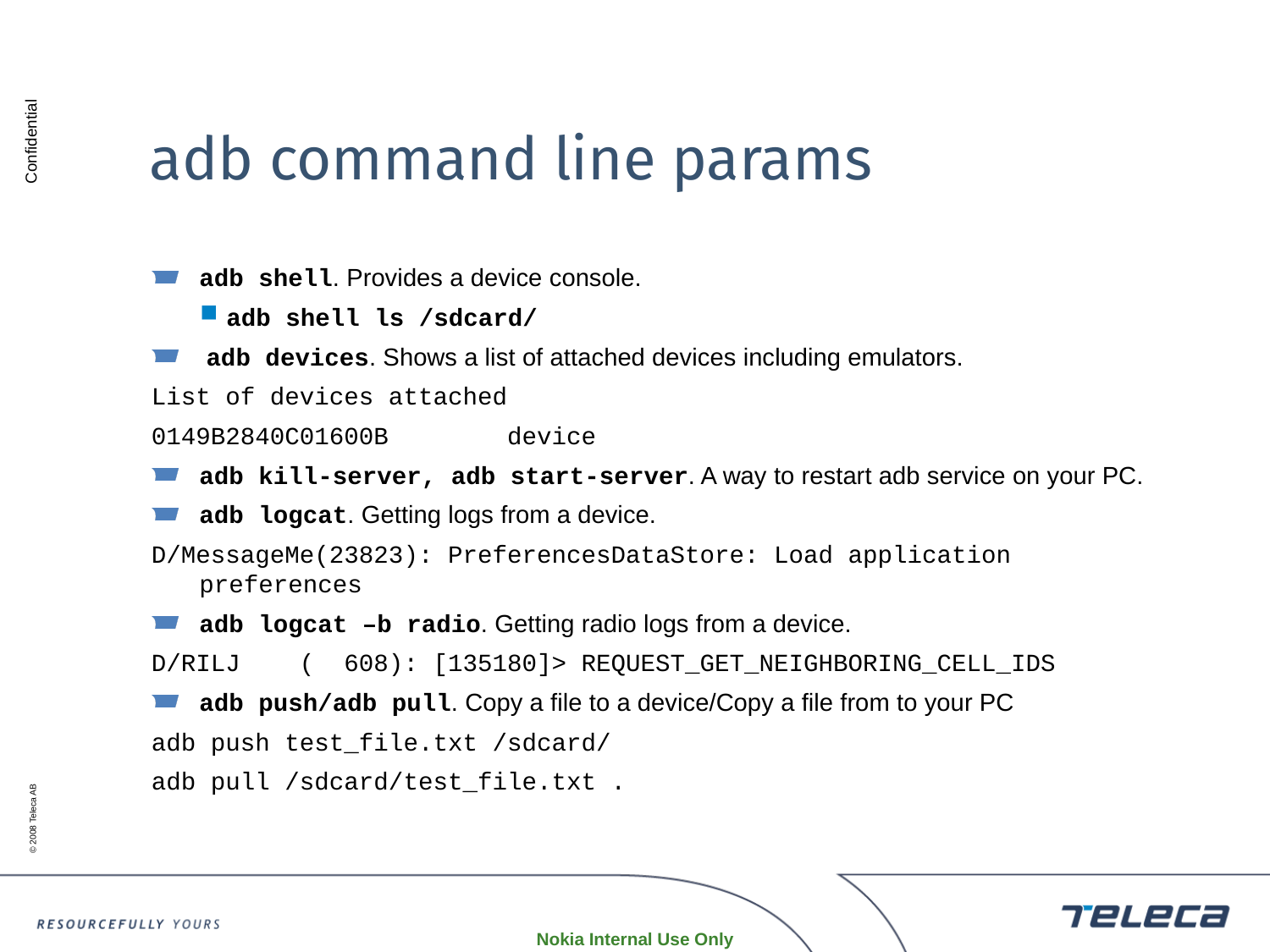

# adb command line params
adb shell. Provides a device console.
adb shell ls /sdcard/
 adb devices. Shows a list of attached devices including emulators.
List of devices attached
0149B2840C01600B        device
adb kill-server, adb start-server. A way to restart adb service on your PC.
adb logcat. Getting logs from a device.
D/MessageMe(23823): PreferencesDataStore: Load application preferences
adb logcat –b radio. Getting radio logs from a device.
D/RILJ    (  608): [135180]> REQUEST_GET_NEIGHBORING_CELL_IDS
adb push/adb pull. Copy a file to a device/Copy a file from to your PC
adb push test_file.txt /sdcard/
adb pull /sdcard/test_file.txt .